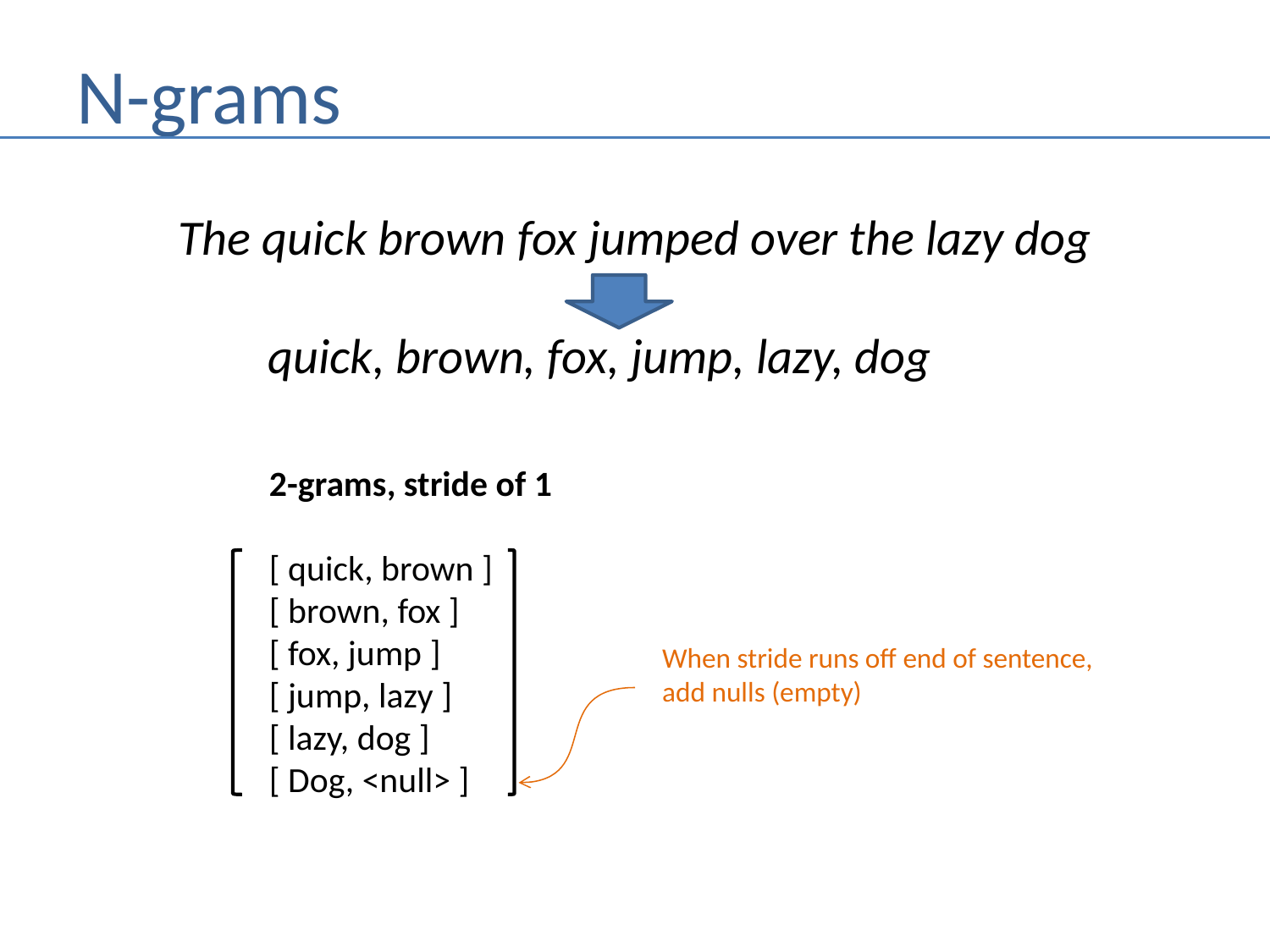

# N-grams

The quick brown fox jumped over the lazy dog

        quick, brown, fox, jump, lazy, dog

2-grams, stride of 1

[ quick, brown ]
[ brown, fox ]
[ fox, jump ]
[ jump, lazy ]
[ lazy, dog ]
[ Dog, <null> ]

When stride runs off end of sentence,
add nulls (empty)